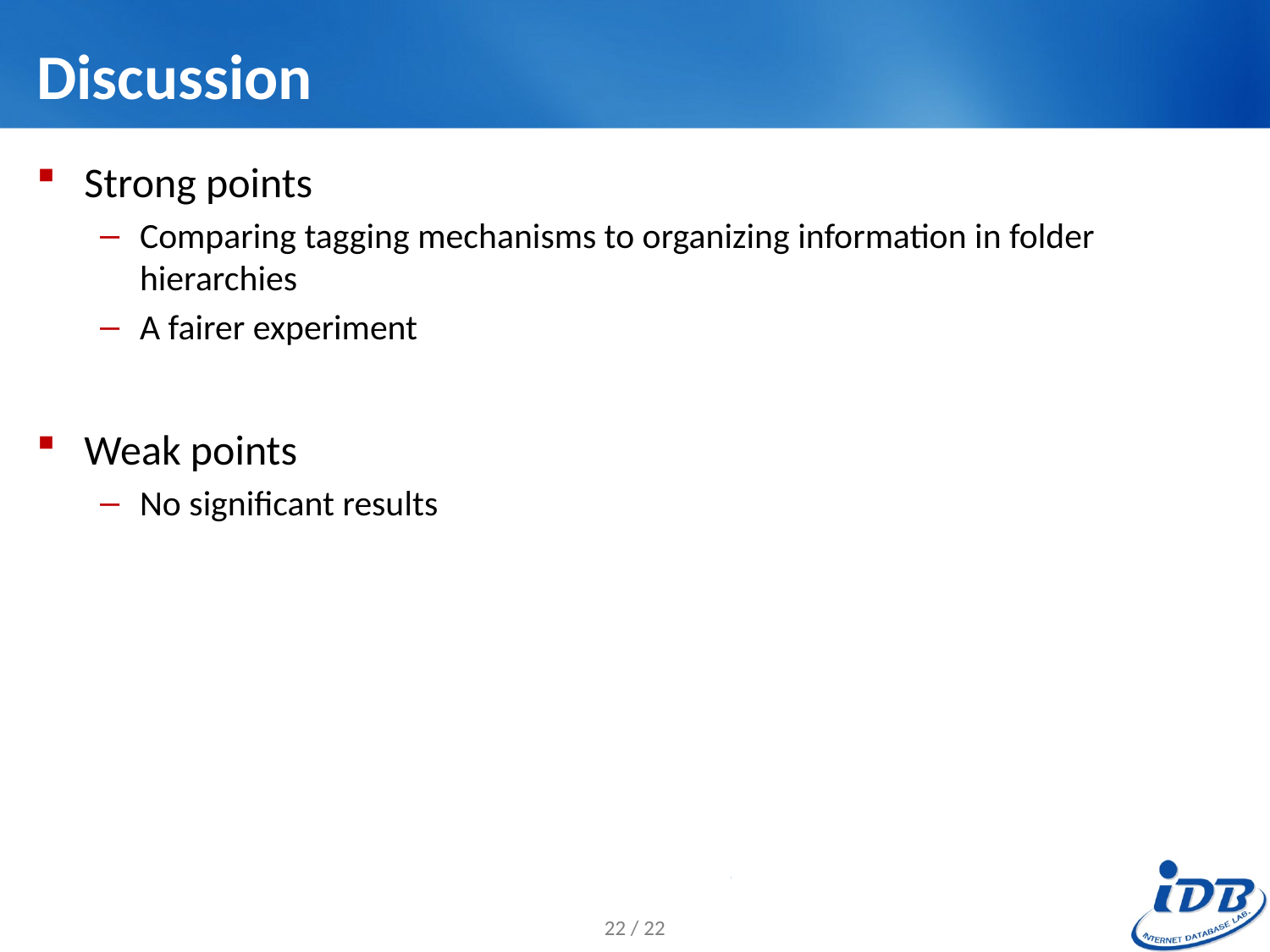

# Discussion
Strong points
Comparing tagging mechanisms to organizing information in folder hierarchies
A fairer experiment

Weak points
No significant results
22 / 22